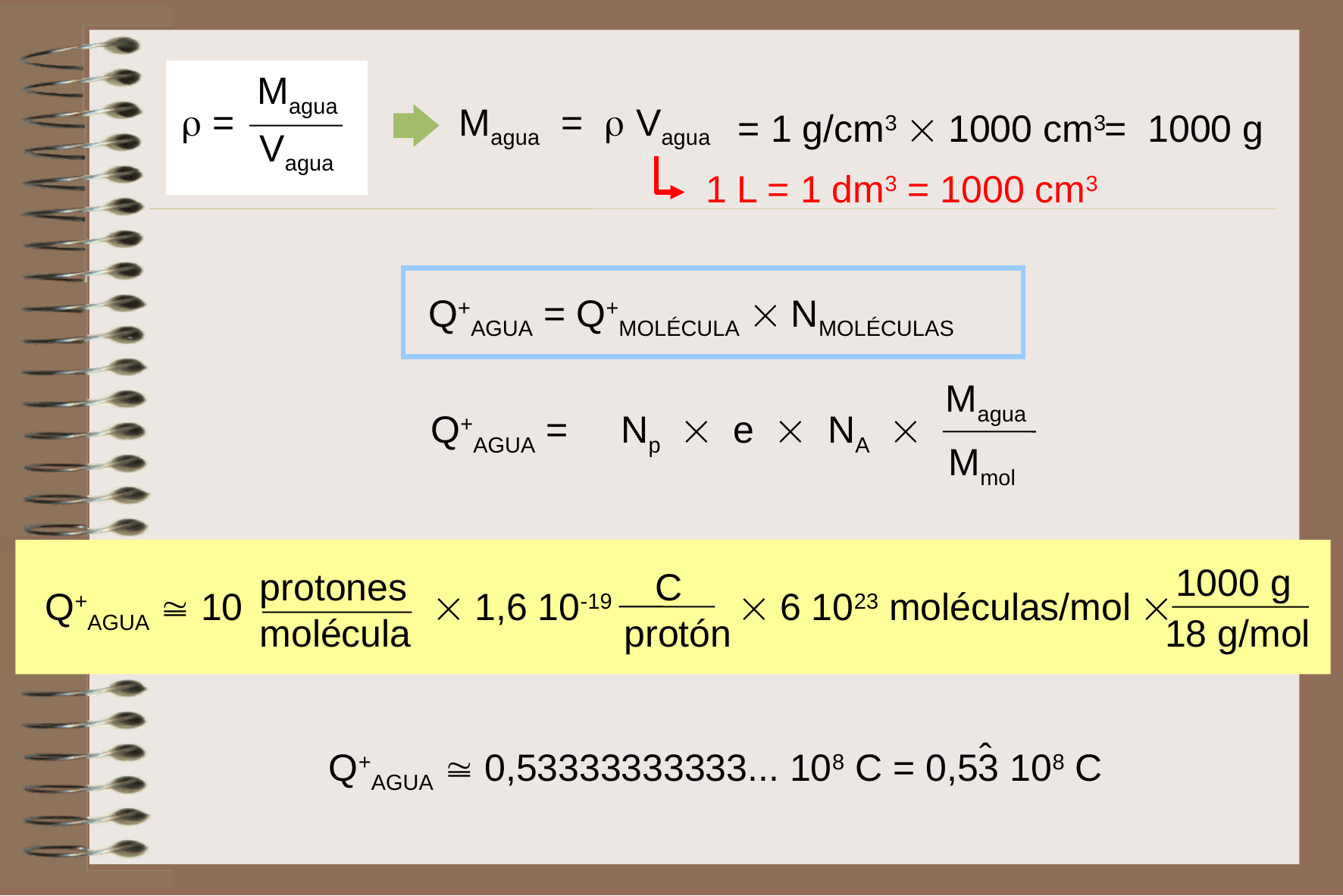

Magua
ρ =
Vagua

Magua  =  ρ Vagua

=  1000 g
  = 1 g/cm3 × 1000 cm3

1 L = 1 dm3 = 1000 cm3

Q+AGUA = Q+MOLÉCULA × NMOLÉCULAS
Magua
Q+AGUA =     Np  ×  e  ×
NA  ×

Mmol

1000 g
protones
C
Q+AGUA ≅ 10                  × 1,6 10-19            × 6 1023 moléculas/mol ×
molécula
protón
18 g/mol

ˆ
Q+AGUA ≅ 0,53333333333... 108 C = 0,53 108 C